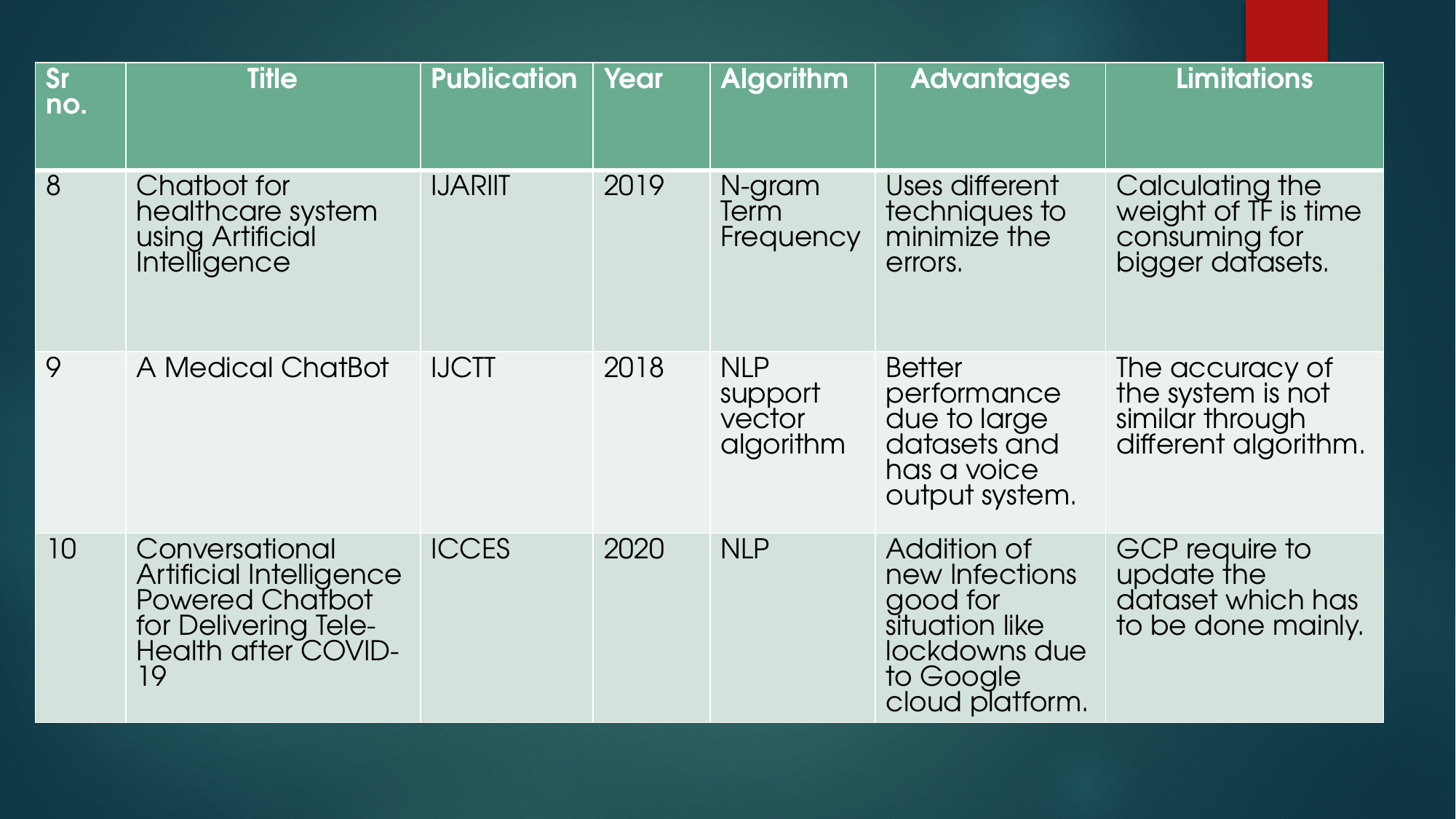

| Sr no. | Title | Publication | Year | Algorithm | Advantages | Limitations |
| --- | --- | --- | --- | --- | --- | --- |
| 8 | Chatbot for healthcare system using Artificial Intelligence | IJARIIT | 2019 | N-gram Term Frequency | Uses different techniques to minimize the errors. | Calculating the weight of TF is time consuming for bigger datasets. |
| 9 | A Medical ChatBot | IJCTT | 2018 | NLP support vector algorithm | Better performance due to large datasets and has a voice output system. | The accuracy of the system is not similar through different algorithm. |
| 10 | Conversational Artificial Intelligence Powered Chatbot for Delivering Tele-Health after COVID-19 | ICCES | 2020 | NLP | Addition of new Infections good for situation like lockdowns due to Google cloud platform. | GCP require to update the dataset which has to be done mainly. |